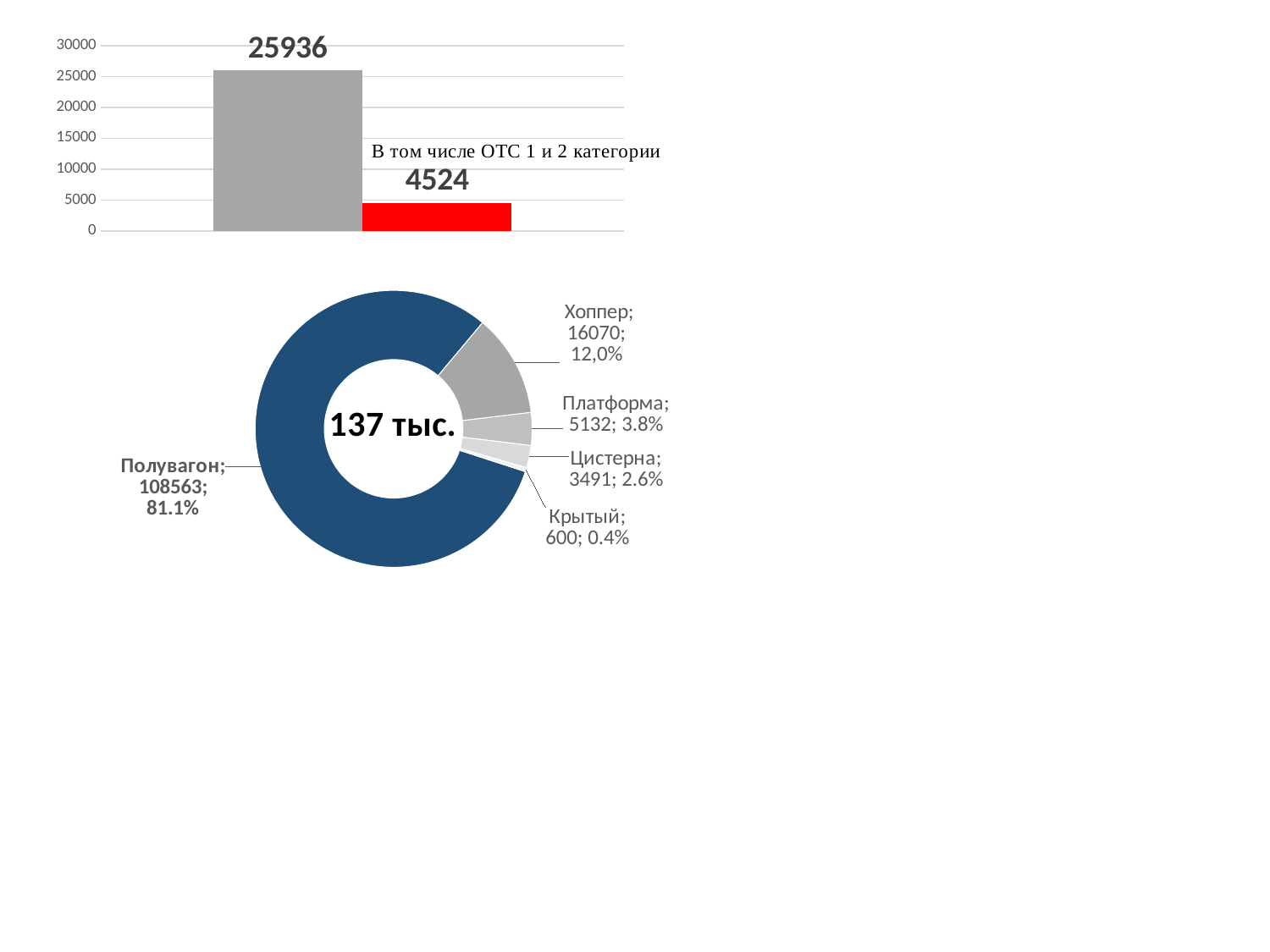

### Chart

| Category | Всего отказов |  в т.ч. отказов 1 и 2 категории |
|---|---|---|

### Chart

| Category | Итог |
|---|---|
| Полувагон | 108563.0 |
| Хоппер | 16070.0 |
| Платформа | 5132.0 |
| Цистерна | 3491.0 |
| Крытый | 600.0 |
| Изотермический | 2.0 |